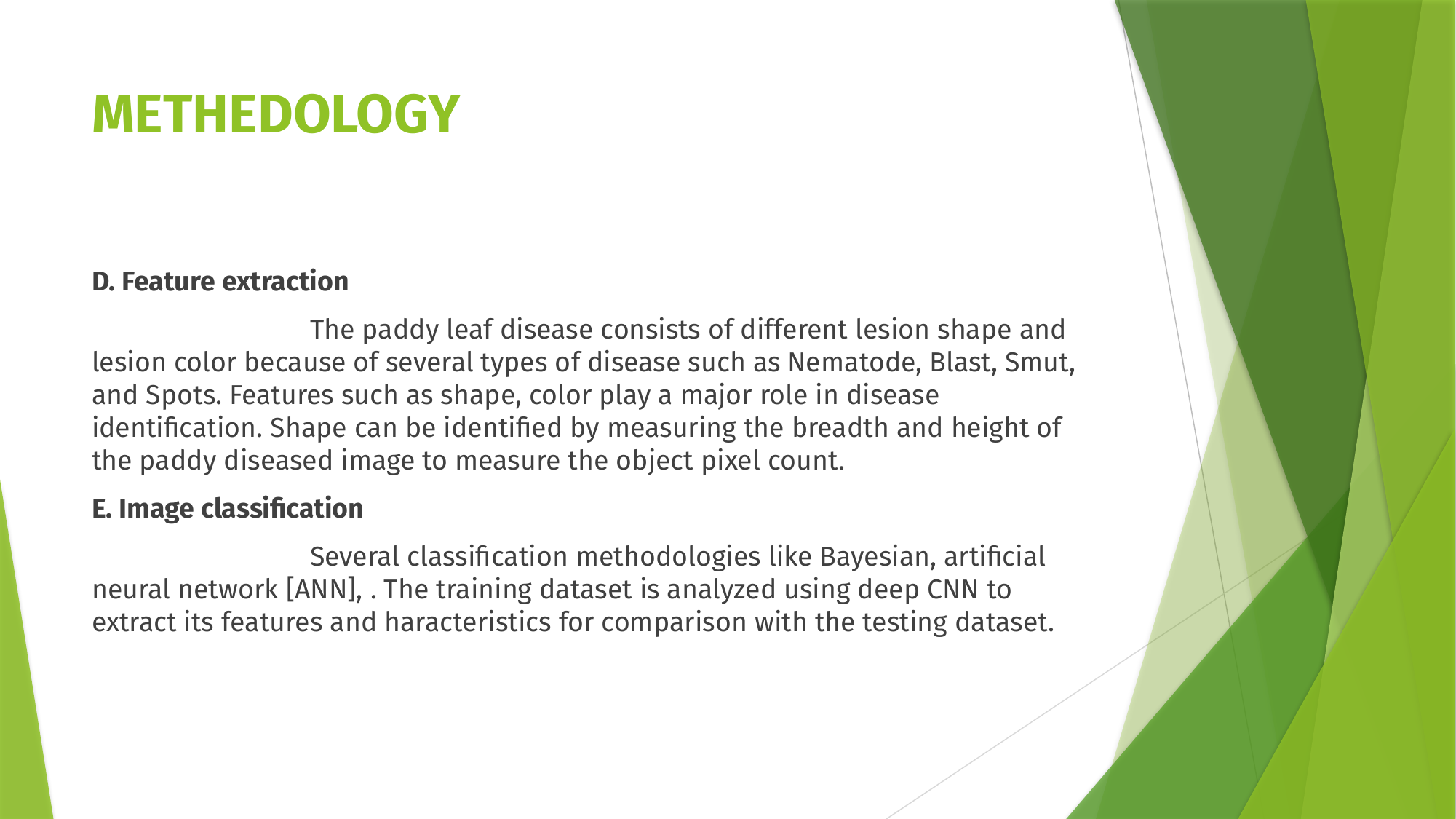

# METHEDOLOGY
D. Feature extraction
		The paddy leaf disease consists of different lesion shape and lesion color because of several types of disease such as Nematode, Blast, Smut, and Spots. Features such as shape, color play a major role in disease identification. Shape can be identified by measuring the breadth and height of the paddy diseased image to measure the object pixel count.
E. Image classification
		Several classification methodologies like Bayesian, artificial neural network [ANN], . The training dataset is analyzed using deep CNN to extract its features and haracteristics for comparison with the testing dataset.